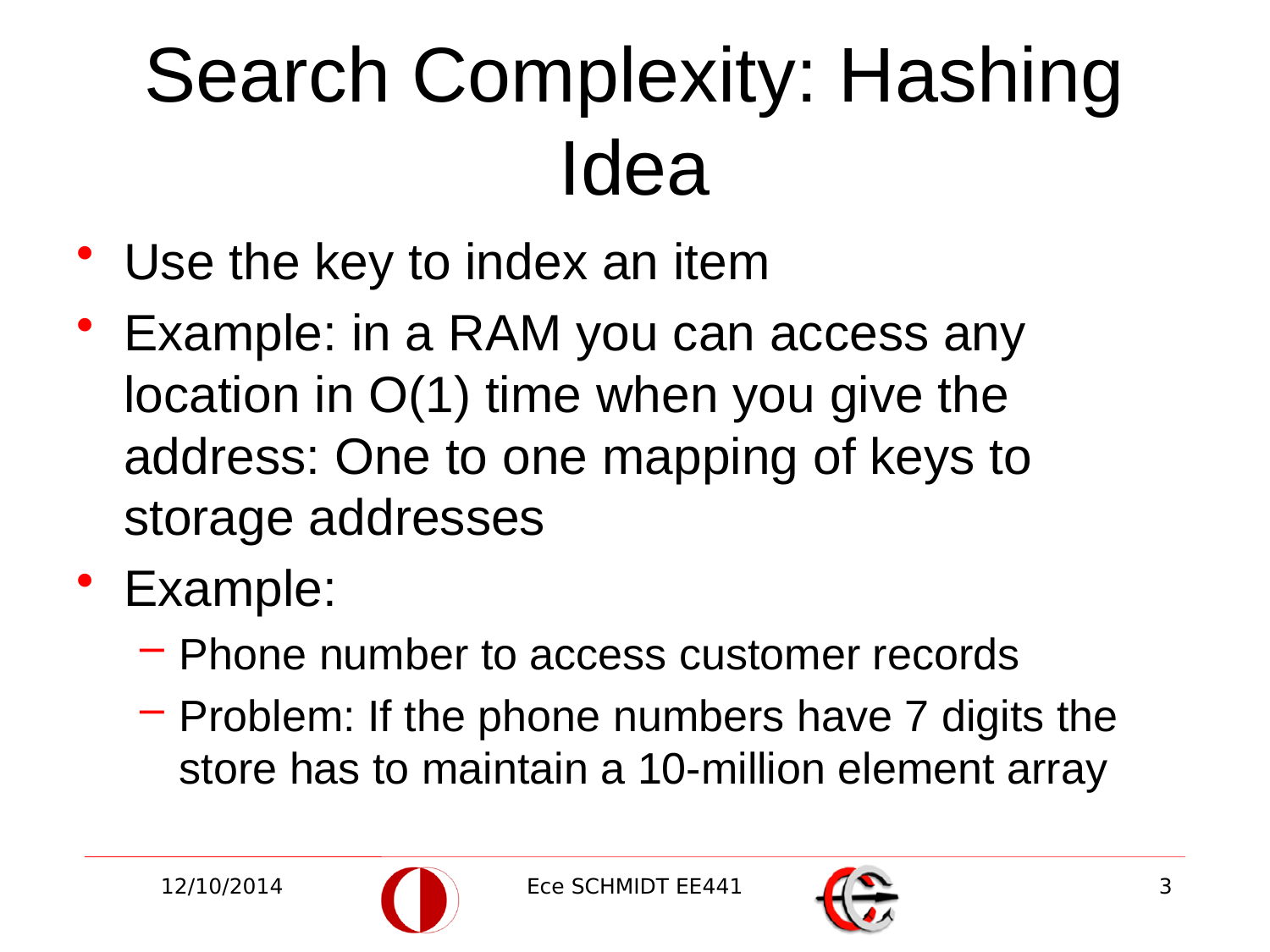

# Search Complexity: Hashing Idea
Use the key to index an item
Example: in a RAM you can access any location in O(1) time when you give the address: One to one mapping of keys to storage addresses
Example:
Phone number to access customer records
Problem: If the phone numbers have 7 digits the store has to maintain a 10-million element array
12/10/2014
Ece SCHMIDT EE441
3